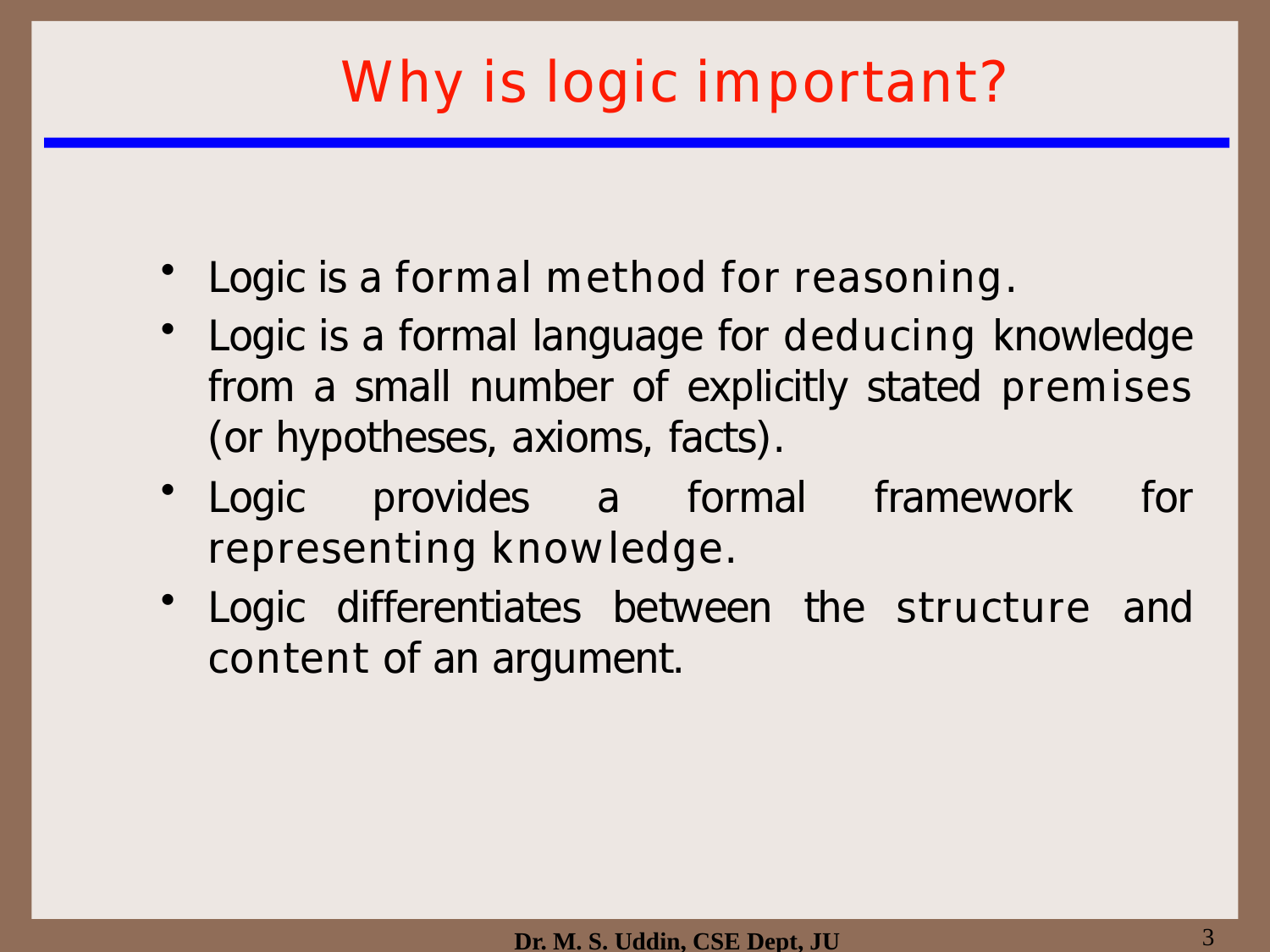

# Why is logic important?
Logic is a formal method for reasoning.
Logic is a formal language for deducing knowledge from a small number of explicitly stated premises (or hypotheses, axioms, facts).
Logic provides a formal framework for representing knowledge.
Logic differentiates between the structure and content of an argument.
3
Dr. M. S. Uddin, CSE Dept, JU